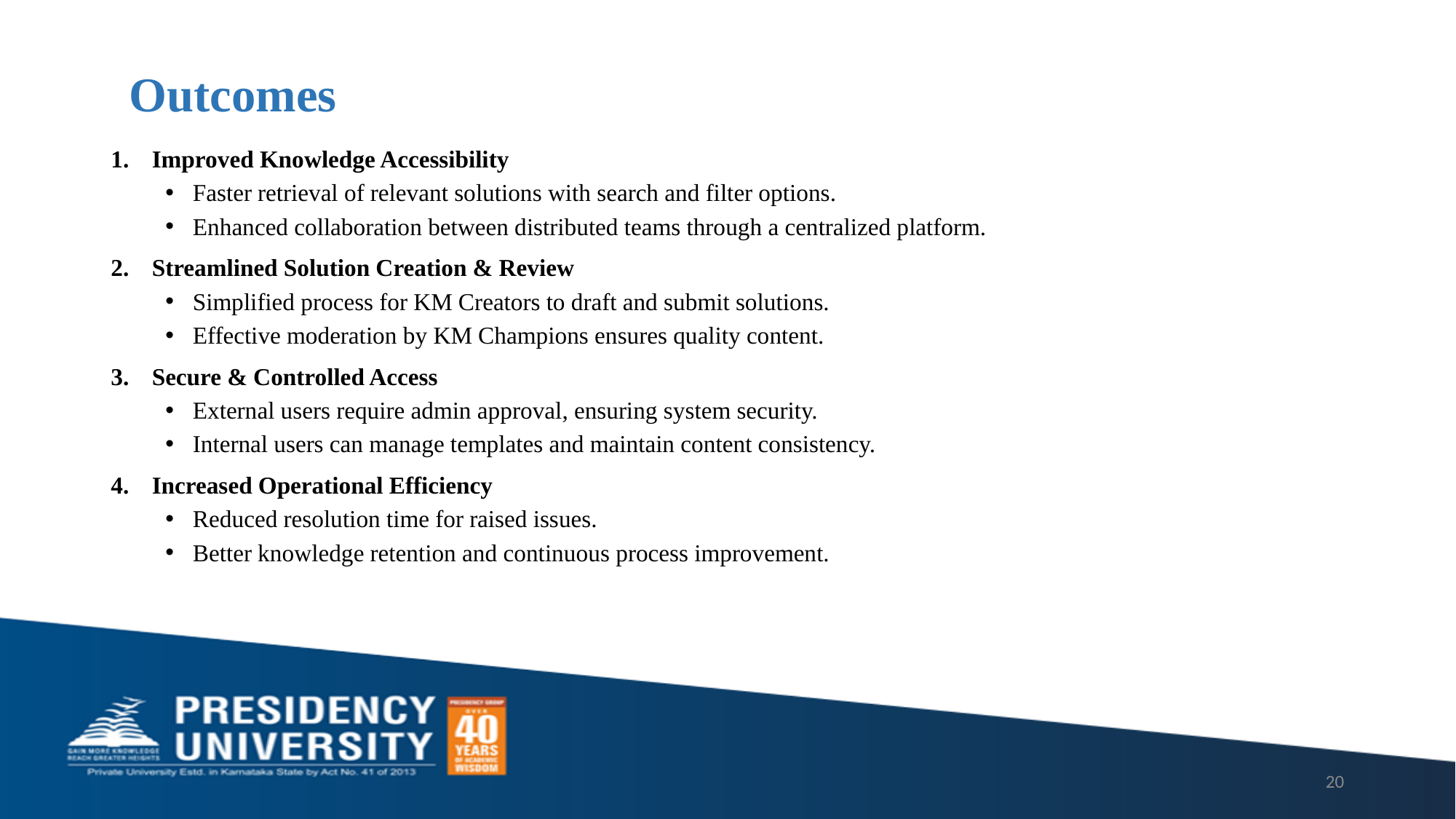

# Outcomes
Improved Knowledge Accessibility
Faster retrieval of relevant solutions with search and filter options.
Enhanced collaboration between distributed teams through a centralized platform.
Streamlined Solution Creation & Review
Simplified process for KM Creators to draft and submit solutions.
Effective moderation by KM Champions ensures quality content.
Secure & Controlled Access
External users require admin approval, ensuring system security.
Internal users can manage templates and maintain content consistency.
Increased Operational Efficiency
Reduced resolution time for raised issues.
Better knowledge retention and continuous process improvement.
20